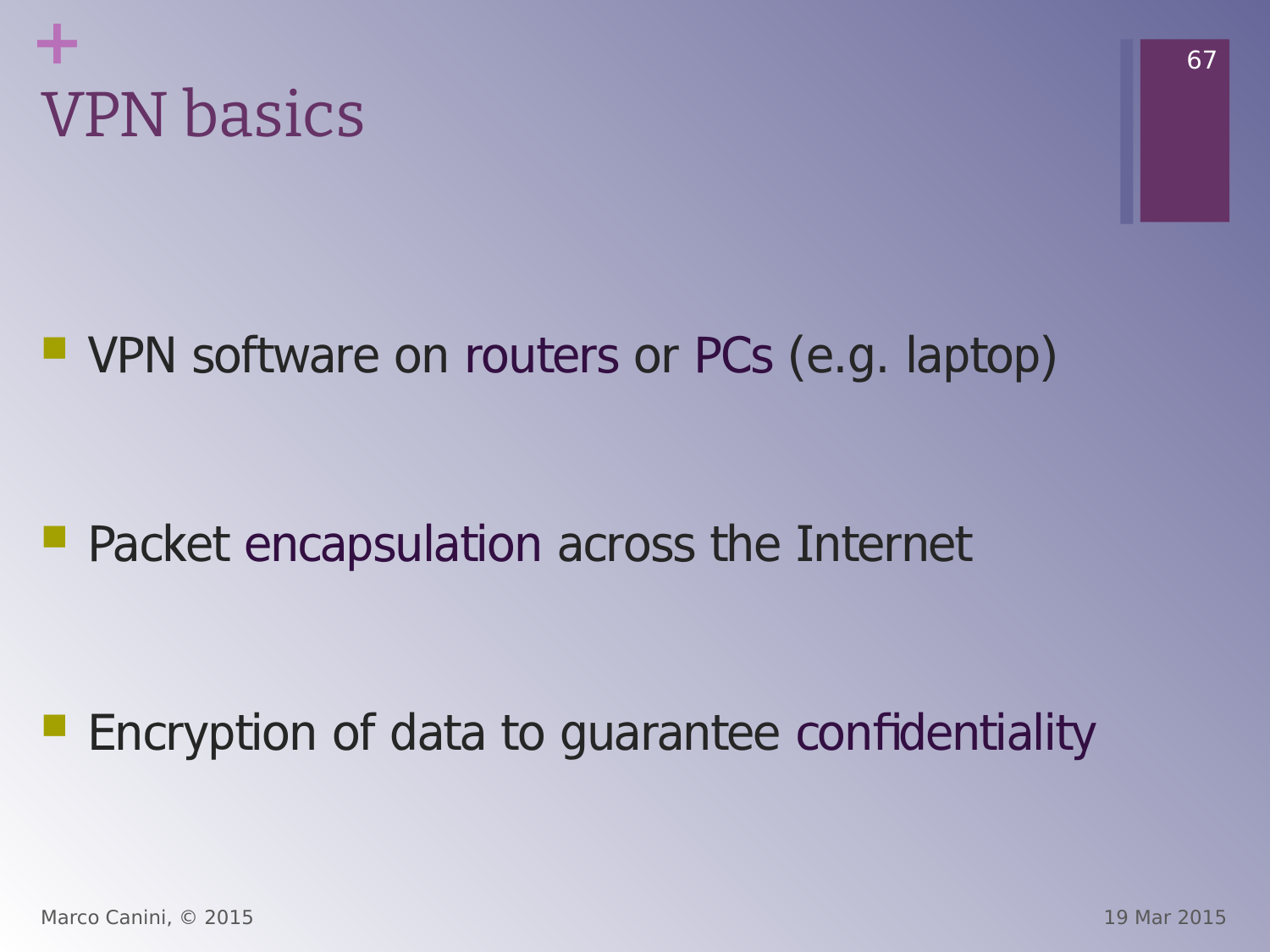

67
# VPN basics

VPN software on routers or PCs (e.g. laptop)

Packet encapsulation across the Internet

Encryption of data to guarantee confidentiality

Marco Canini, © 2015
19 Mar 2015